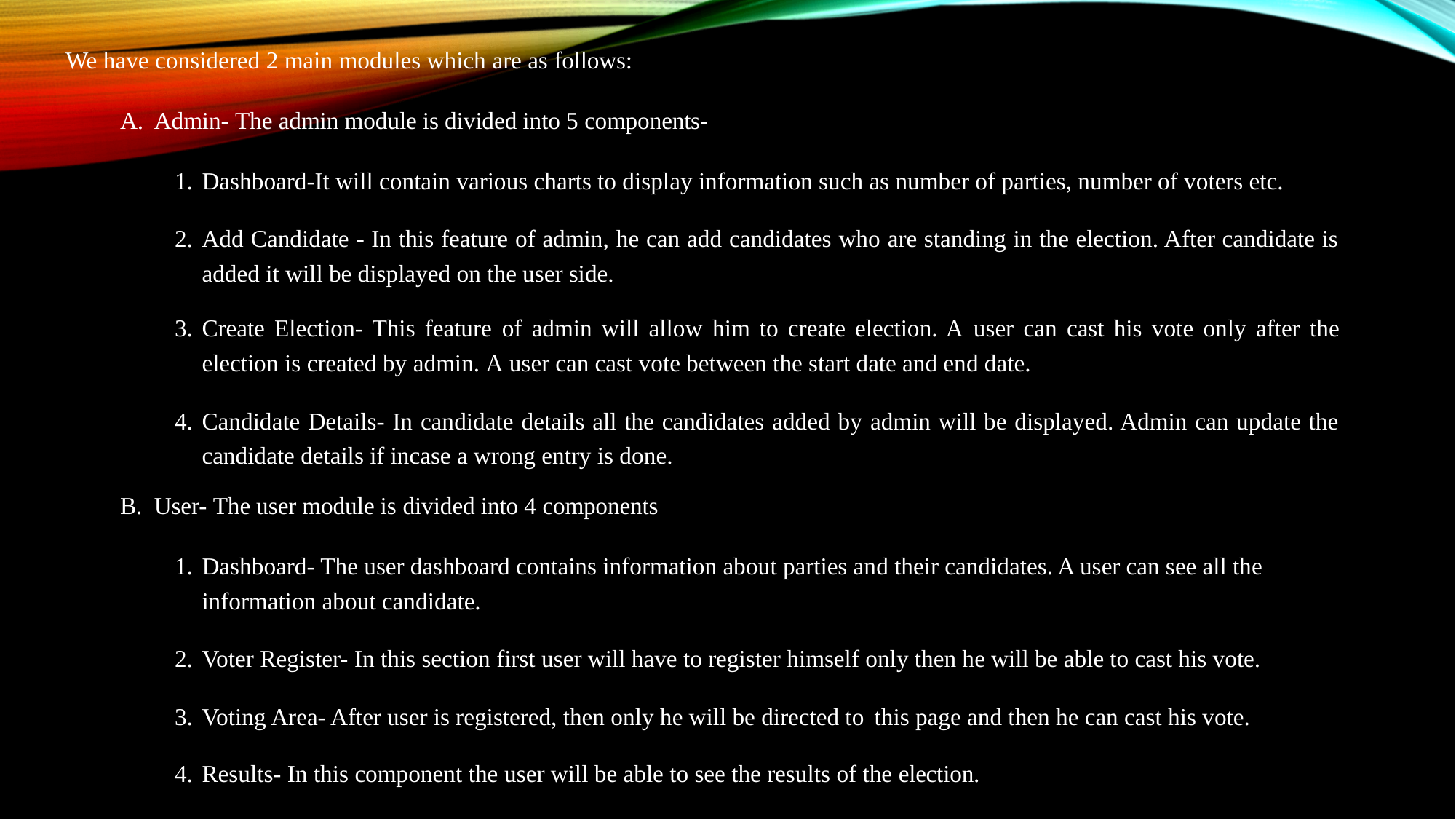

We have considered 2 main modules which are as follows:
Admin- The admin module is divided into 5 components-
Dashboard-It will contain various charts to display information such as number of parties, number of voters etc.
Add Candidate - In this feature of admin, he can add candidates who are standing in the election. After candidate is added it will be displayed on the user side.
Create Election- This feature of admin will allow him to create election. A user can cast his vote only after the election is created by admin. A user can cast vote between the start date and end date.
Candidate Details- In candidate details all the candidates added by admin will be displayed. Admin can update the candidate details if incase a wrong entry is done.
User- The user module is divided into 4 components
Dashboard- The user dashboard contains information about parties and their candidates. A user can see all the information about candidate.
Voter Register- In this section first user will have to register himself only then he will be able to cast his vote.
Voting Area- After user is registered, then only he will be directed to this page and then he can cast his vote.
Results- In this component the user will be able to see the results of the election.